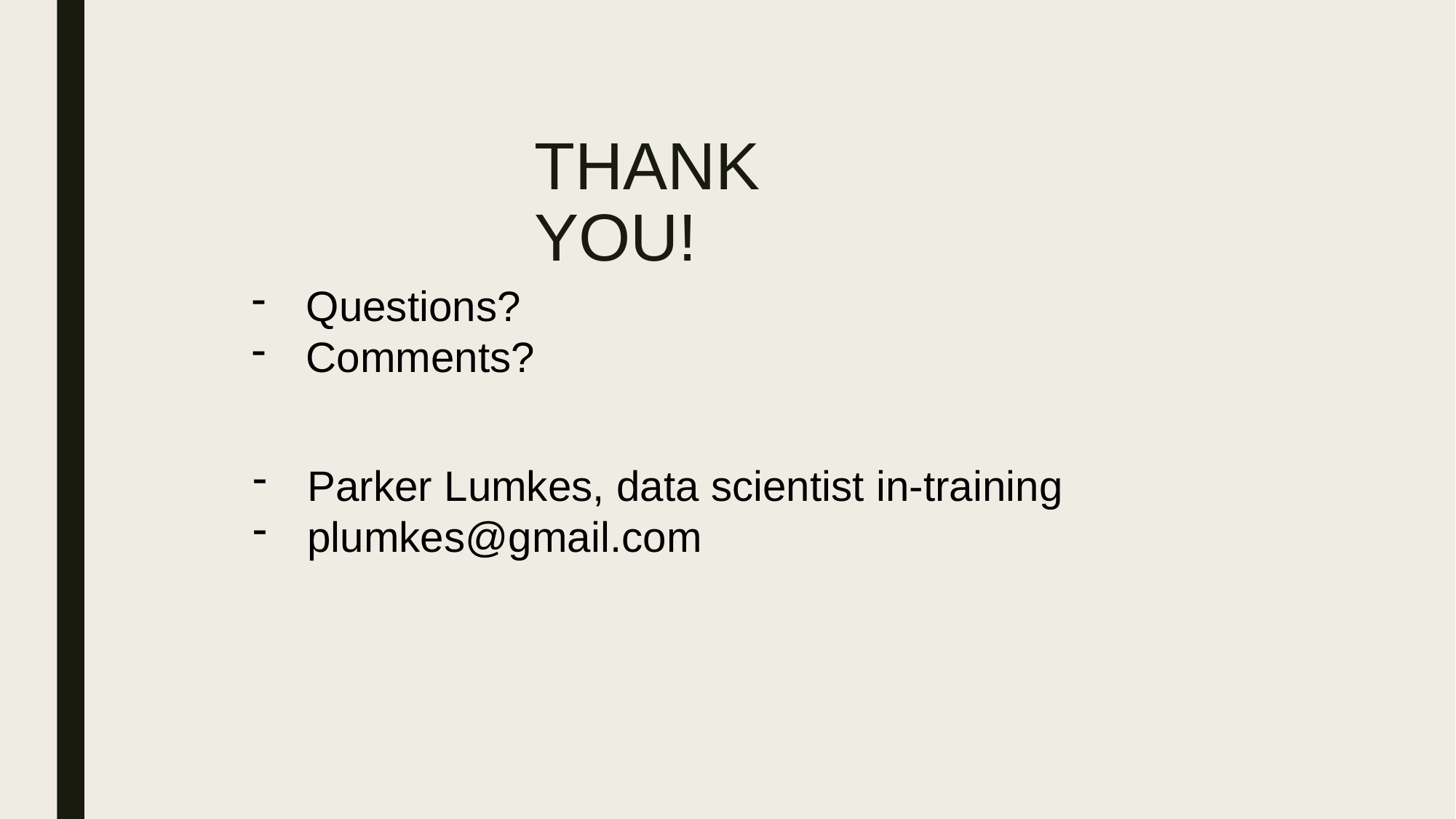

# THANK YOU!
Questions?
Comments?
Parker Lumkes, data scientist in-training
plumkes@gmail.com